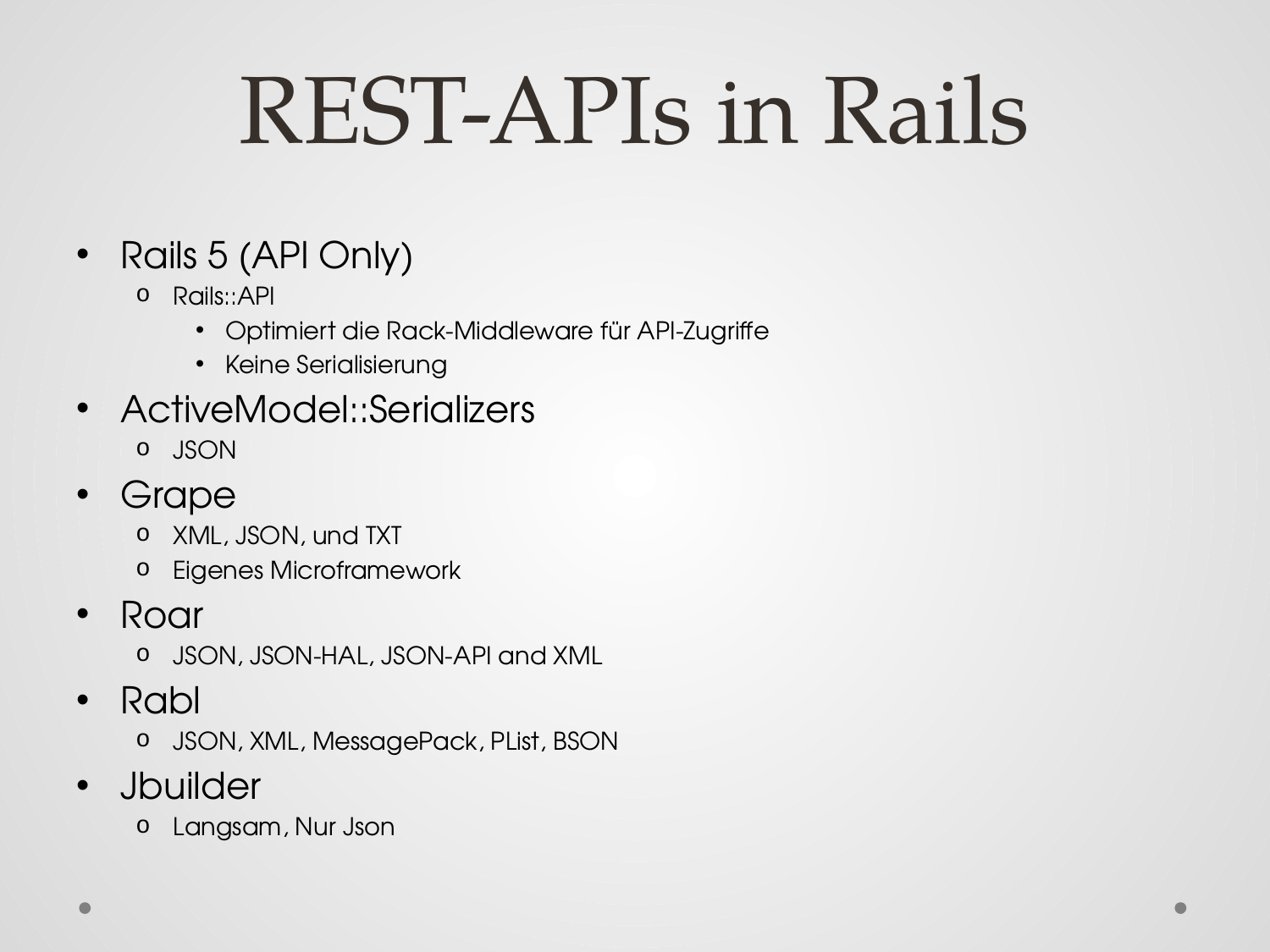

# REST-APIs in Rails
Rails 5 (API Only)
Rails::API
Optimiert die Rack-Middleware für API-Zugriffe
Keine Serialisierung
ActiveModel::Serializers
JSON
Grape
XML, JSON, und TXT
Eigenes Microframework
Roar
JSON, JSON-HAL, JSON-API and XML
Rabl
JSON, XML, MessagePack, PList, BSON
Jbuilder
Langsam, Nur Json